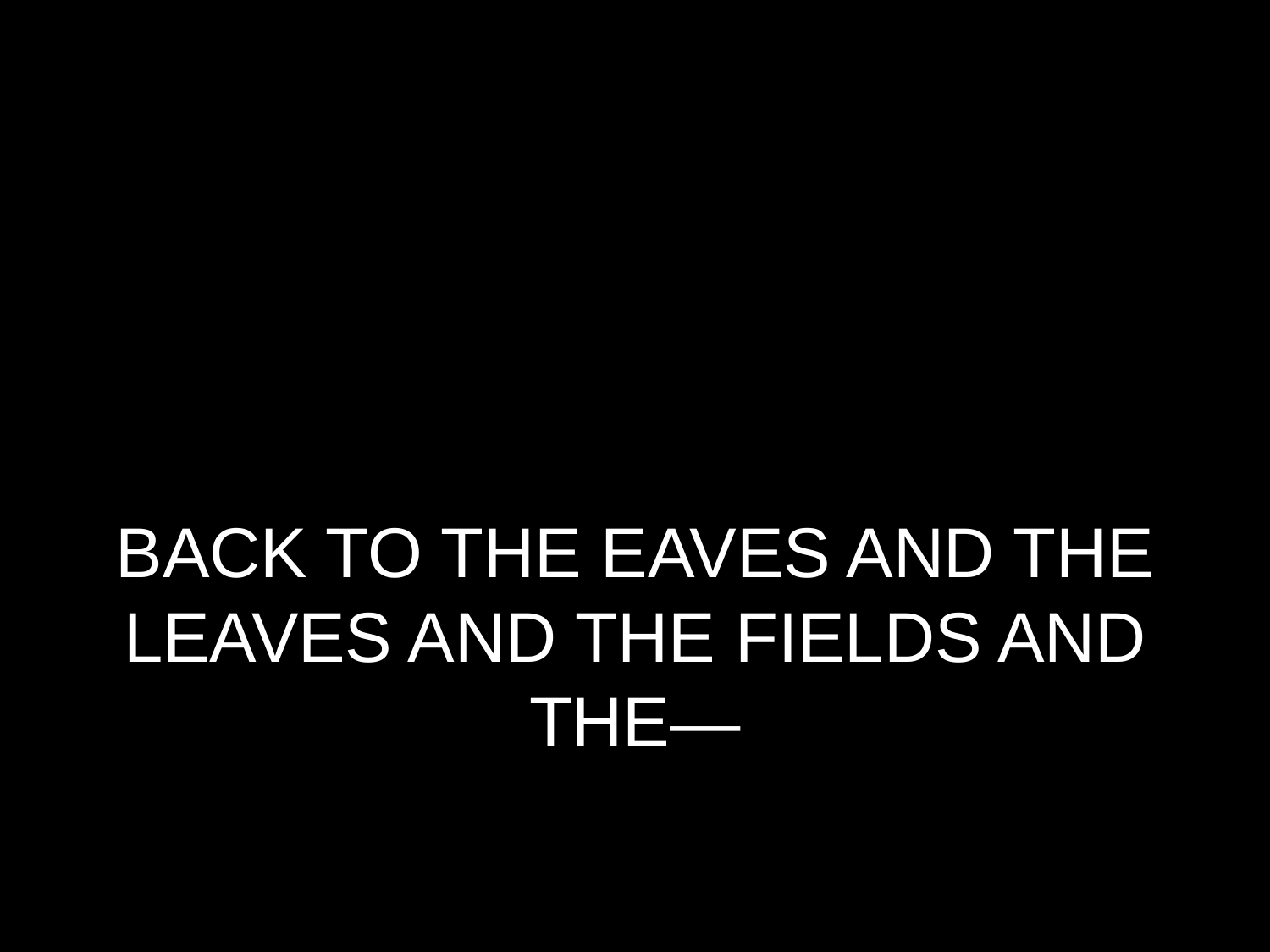

# BACK TO THE EAVES AND THE LEAVES AND THE FIELDS AND THE—